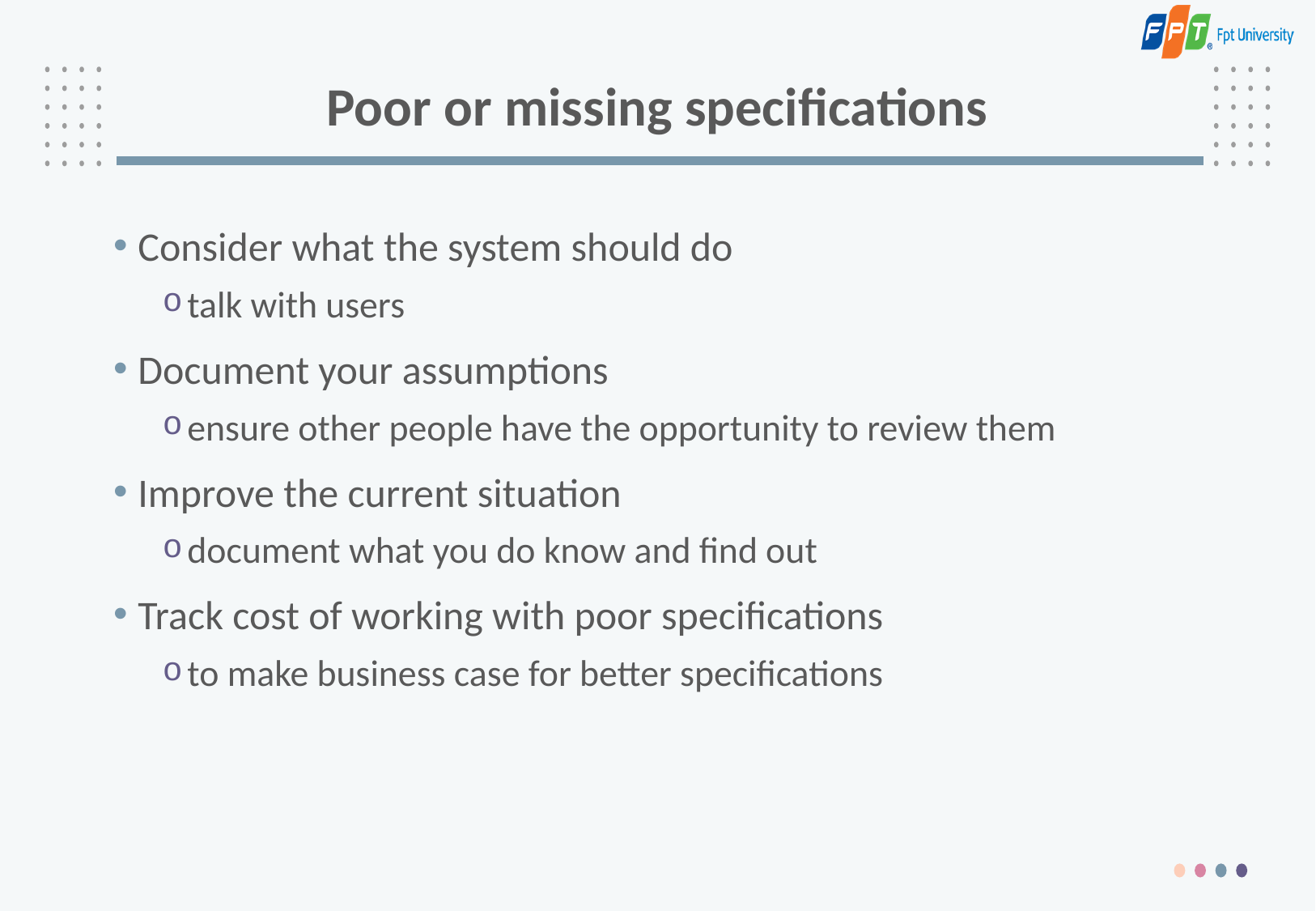

# Poor or missing specifications
Consider what the system should do
talk with users
Document your assumptions
ensure other people have the opportunity to review them
Improve the current situation
document what you do know and find out
Track cost of working with poor specifications
to make business case for better specifications